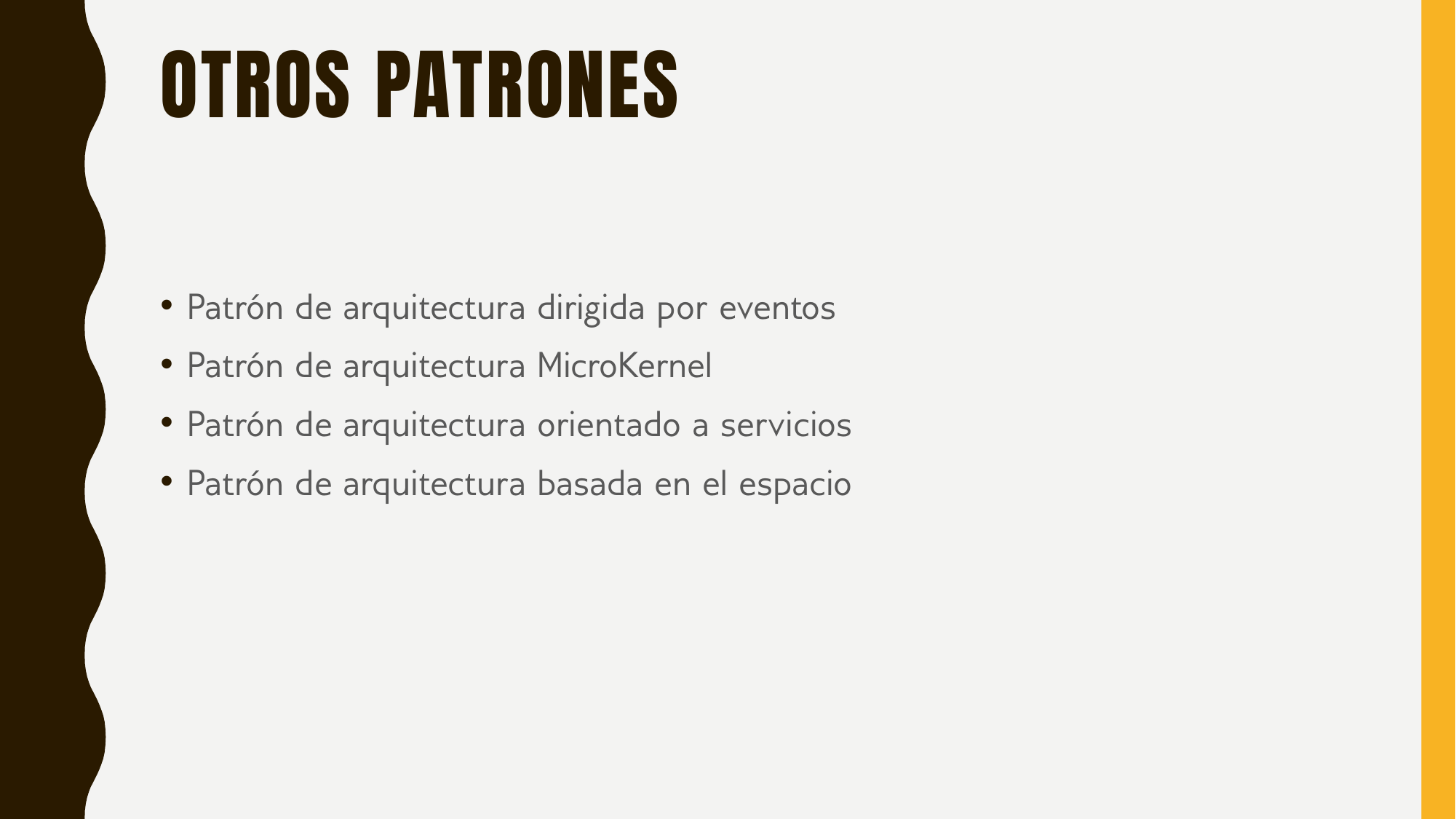

# Otros patrones
Patrón de arquitectura dirigida por eventos
Patrón de arquitectura MicroKernel
Patrón de arquitectura orientado a servicios
Patrón de arquitectura basada en el espacio